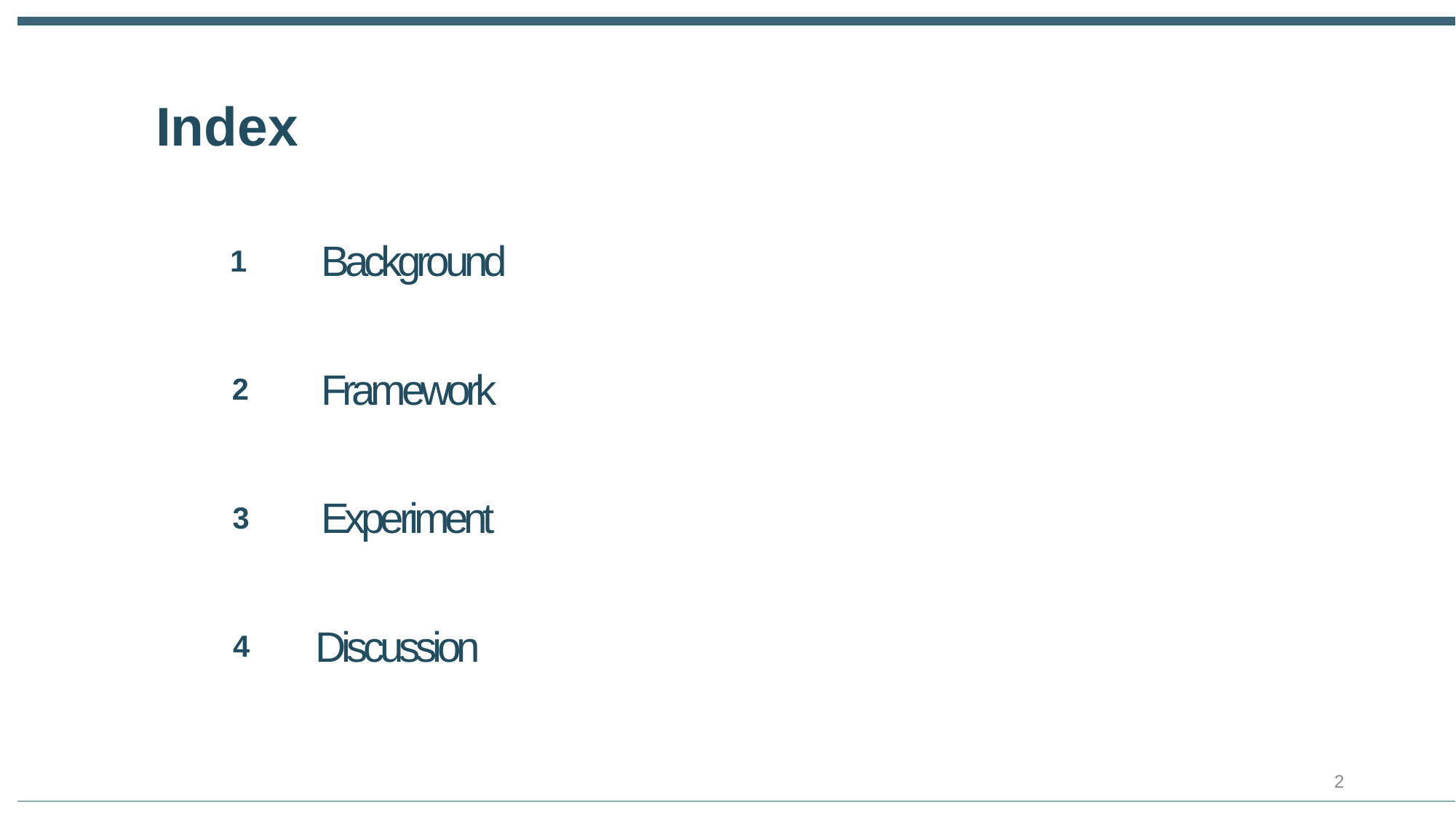

Index
Background
1
Framework
2
Experiment
3
Discussion
4
2